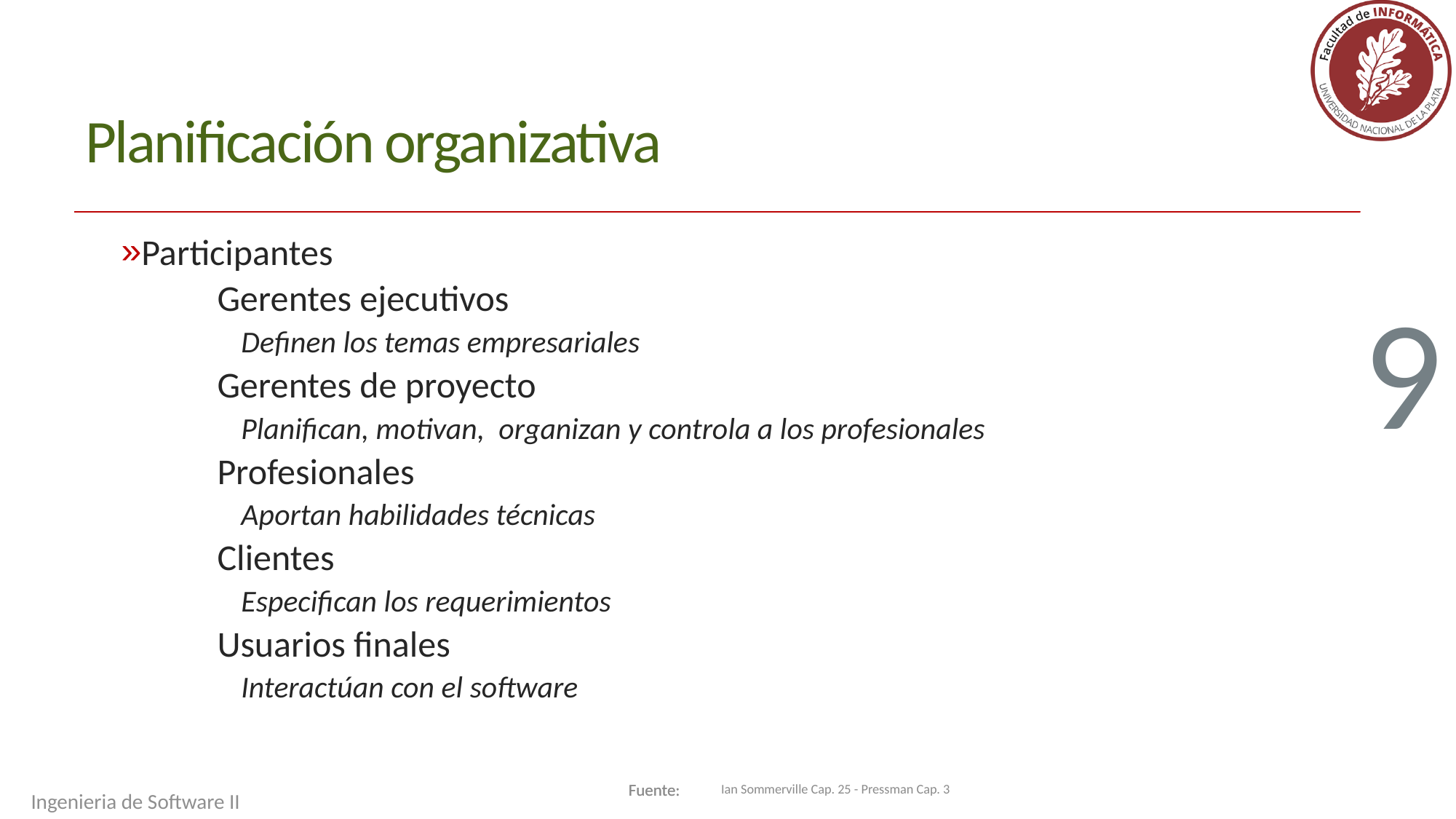

Planificación organizativa
Participantes
Gerentes ejecutivos
Definen los temas empresariales
Gerentes de proyecto
Planifican, motivan,  organizan y controla a los profesionales
Profesionales
Aportan habilidades técnicas
Clientes
Especifican los requerimientos
Usuarios finales
Interactúan con el software
9
Ian Sommerville Cap. 25 - Pressman Cap. 3

Ingenieria de Software II